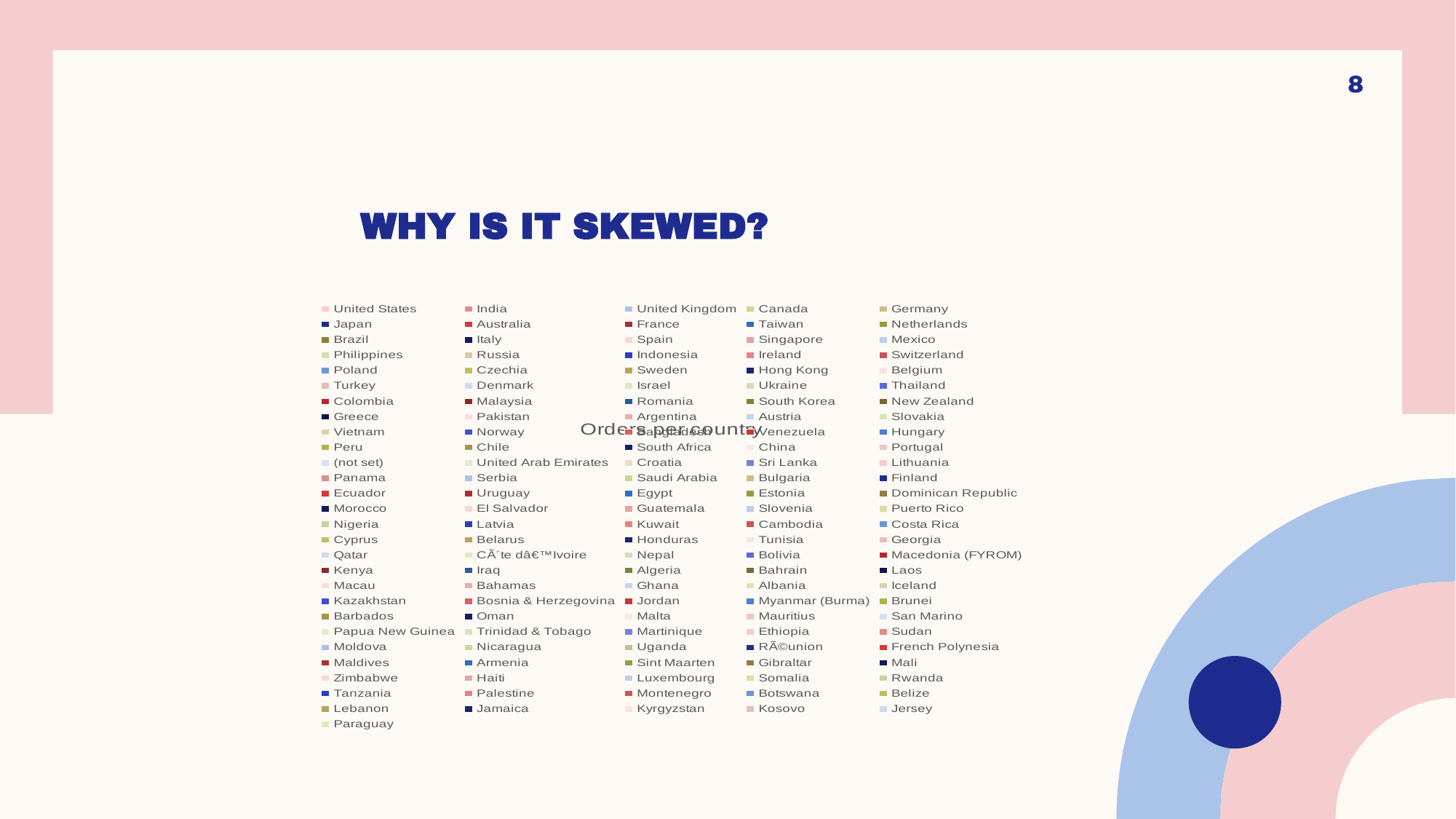

8
# Why is it skewed?

### Chart: Orders per country

| Category |  |
|---|---|
| United States | 8727.0 |
| India | 719.0 |
| United Kingdom | 668.0 |
| Canada | 642.0 |
| Germany | 336.0 |
| Japan | 241.0 |
| Australia | 225.0 |
| France | 218.0 |
| Taiwan | 174.0 |
| Netherlands | 158.0 |
| Brazil | 149.0 |
| Italy | 135.0 |
| Spain | 119.0 |
| Singapore | 118.0 |
| Mexico | 103.0 |
| Philippines | 100.0 |
| Russia | 99.0 |
| Indonesia | 90.0 |
| Ireland | 87.0 |
| Switzerland | 85.0 |
| Poland | 84.0 |
| Czechia | 81.0 |
| Sweden | 76.0 |
| Hong Kong | 74.0 |
| Belgium | 67.0 |
| Turkey | 66.0 |
| Denmark | 64.0 |
| Israel | 64.0 |
| Ukraine | 63.0 |
| Thailand | 58.0 |
| Colombia | 54.0 |
| Malaysia | 54.0 |
| Romania | 53.0 |
| South Korea | 51.0 |
| New Zealand | 51.0 |
| Greece | 49.0 |
| Pakistan | 47.0 |
| Argentina | 43.0 |
| Austria | 40.0 |
| Slovakia | 39.0 |
| Vietnam | 38.0 |
| Norway | 35.0 |
| Bangladesh | 32.0 |
| Venezuela | 32.0 |
| Hungary | 32.0 |
| Peru | 27.0 |
| Chile | 27.0 |
| South Africa | 26.0 |
| China | 26.0 |
| Portugal | 25.0 |
| (not set) | 24.0 |
| United Arab Emirates | 19.0 |
| Croatia | 19.0 |
| Sri Lanka | 18.0 |
| Lithuania | 18.0 |
| Panama | 15.0 |
| Serbia | 15.0 |
| Saudi Arabia | 15.0 |
| Bulgaria | 15.0 |
| Finland | 15.0 |
| Ecuador | 14.0 |
| Uruguay | 13.0 |
| Egypt | 13.0 |
| Estonia | 12.0 |
| Dominican Republic | 12.0 |
| Morocco | 10.0 |
| El Salvador | 10.0 |
| Guatemala | 9.0 |
| Slovenia | 9.0 |
| Puerto Rico | 9.0 |
| Nigeria | 8.0 |
| Latvia | 8.0 |
| Kuwait | 6.0 |
| Cambodia | 6.0 |
| Costa Rica | 6.0 |
| Cyprus | 6.0 |
| Belarus | 6.0 |
| Honduras | 5.0 |
| Tunisia | 5.0 |
| Georgia | 5.0 |
| Qatar | 4.0 |
| CÃ´te dâ€™Ivoire | 4.0 |
| Nepal | 4.0 |
| Bolivia | 4.0 |
| Macedonia (FYROM) | 4.0 |
| Kenya | 4.0 |
| Iraq | 4.0 |
| Algeria | 4.0 |
| Bahrain | 4.0 |
| Laos | 3.0 |
| Macau | 3.0 |
| Bahamas | 3.0 |
| Ghana | 3.0 |
| Albania | 3.0 |
| Iceland | 3.0 |
| Kazakhstan | 3.0 |
| Bosnia & Herzegovina | 3.0 |
| Jordan | 3.0 |
| Myanmar (Burma) | 3.0 |
| Brunei | 2.0 |
| Barbados | 2.0 |
| Oman | 2.0 |
| Malta | 2.0 |
| Mauritius | 2.0 |
| San Marino | 2.0 |
| Papua New Guinea | 2.0 |
| Trinidad & Tobago | 2.0 |
| Martinique | 2.0 |
| Ethiopia | 2.0 |
| Sudan | 2.0 |
| Moldova | 2.0 |
| Nicaragua | 2.0 |
| Uganda | 2.0 |
| RÃ©union | 2.0 |
| French Polynesia | 1.0 |
| Maldives | 1.0 |
| Armenia | 1.0 |
| Sint Maarten | 1.0 |
| Gibraltar | 1.0 |
| Mali | 1.0 |
| Zimbabwe | 1.0 |
| Haiti | 1.0 |
| Luxembourg | 1.0 |
| Somalia | 1.0 |
| Rwanda | 1.0 |
| Tanzania | 1.0 |
| Palestine | 1.0 |
| Montenegro | 1.0 |
| Botswana | 1.0 |
| Belize | 1.0 |
| Lebanon | 1.0 |
| Jamaica | 1.0 |
| Kyrgyzstan | 1.0 |
| Kosovo | 1.0 |
| Jersey | 1.0 |
| Paraguay | 1.0 |